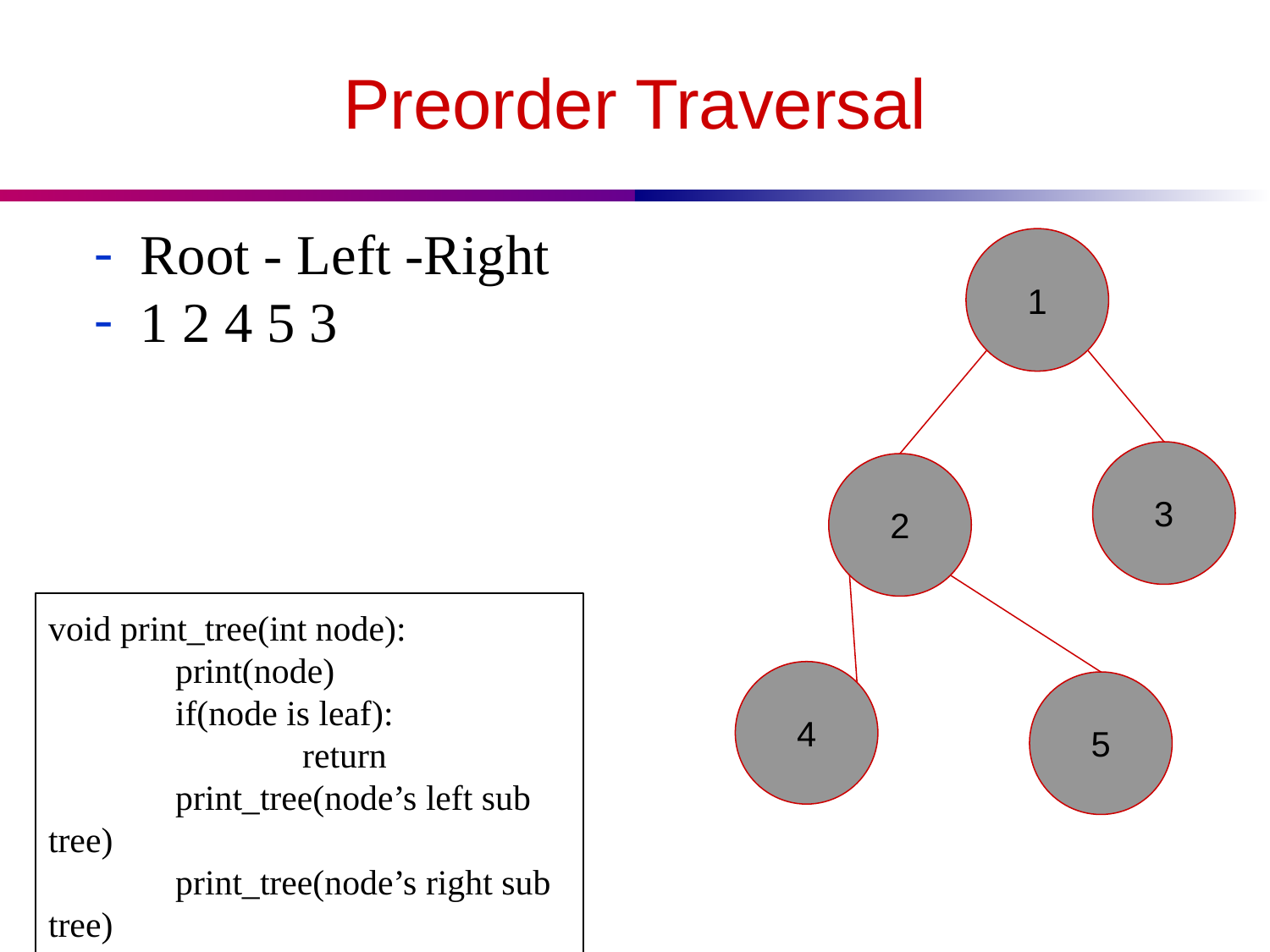

# Preorder Traversal
Root - Left -Right
1 2 4 5 3

1

3
2
void print_tree(int node):
	print(node)
	if(node is leaf):
		return
	print_tree(node’s left sub tree)
	print_tree(node’s right sub tree)
4
5